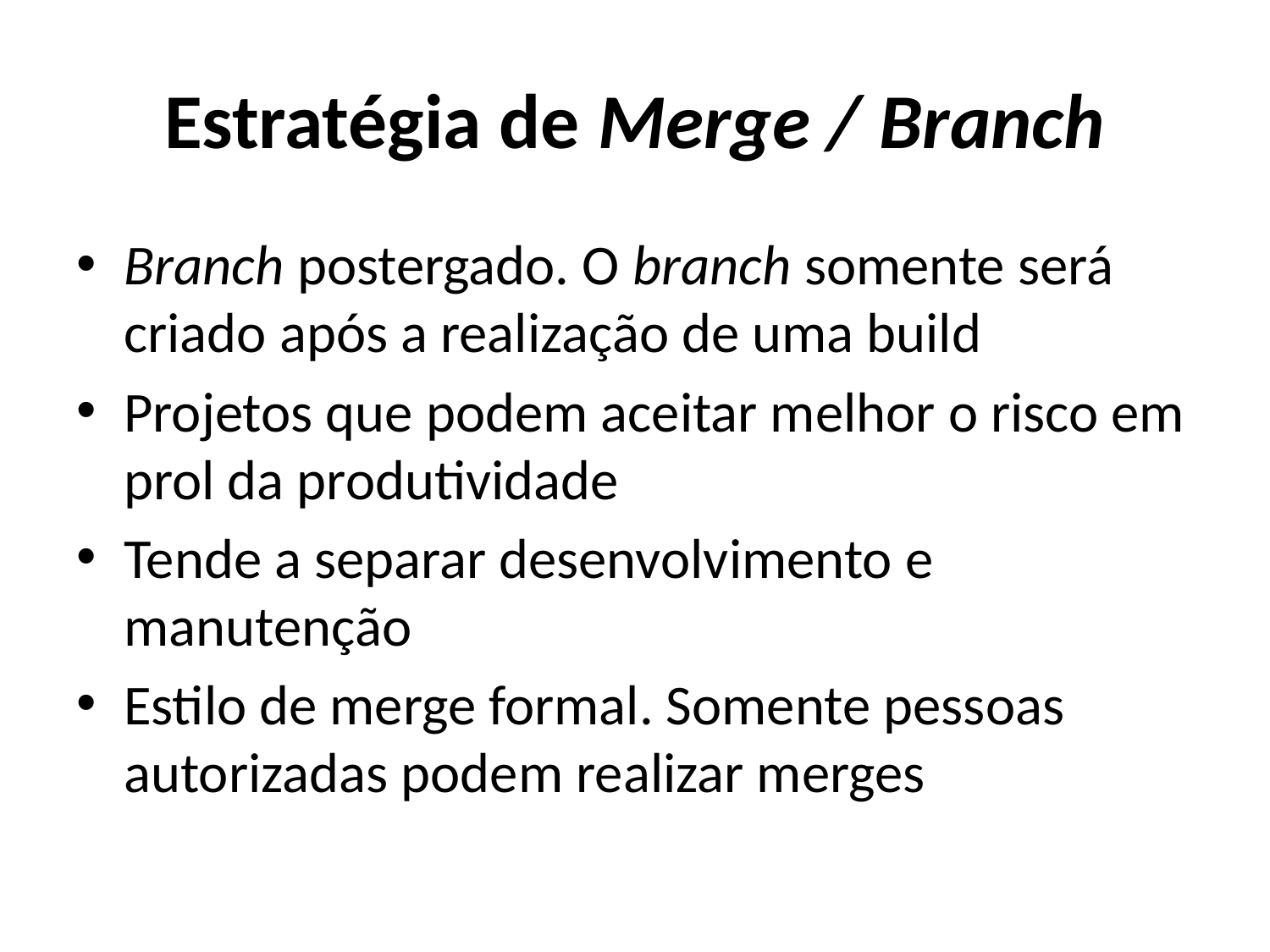

# Estratégia de Merge / Branch
Branch postergado. O branch somente será criado após a realização de uma build
Projetos que podem aceitar melhor o risco em prol da produtividade
Tende a separar desenvolvimento e manutenção
Estilo de merge formal. Somente pessoas autorizadas podem realizar merges